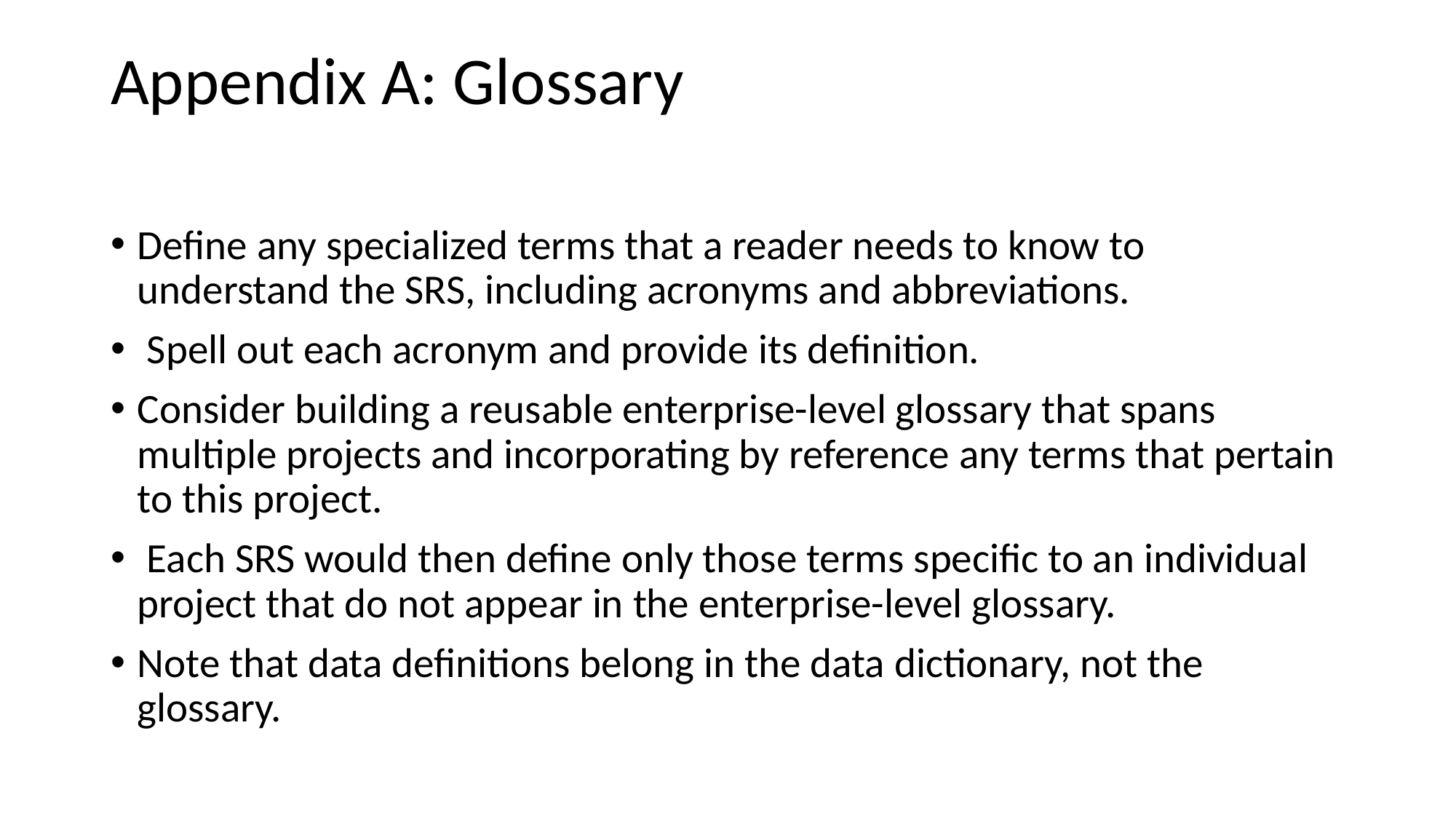

Appendix A: Glossary
Define any specialized terms that a reader needs to know to understand the SRS, including acronyms and abbreviations.
 Spell out each acronym and provide its definition.
Consider building a reusable enterprise-level glossary that spans multiple projects and incorporating by reference any terms that pertain to this project.
 Each SRS would then define only those terms specific to an individual project that do not appear in the enterprise-level glossary.
Note that data definitions belong in the data dictionary, not the glossary.